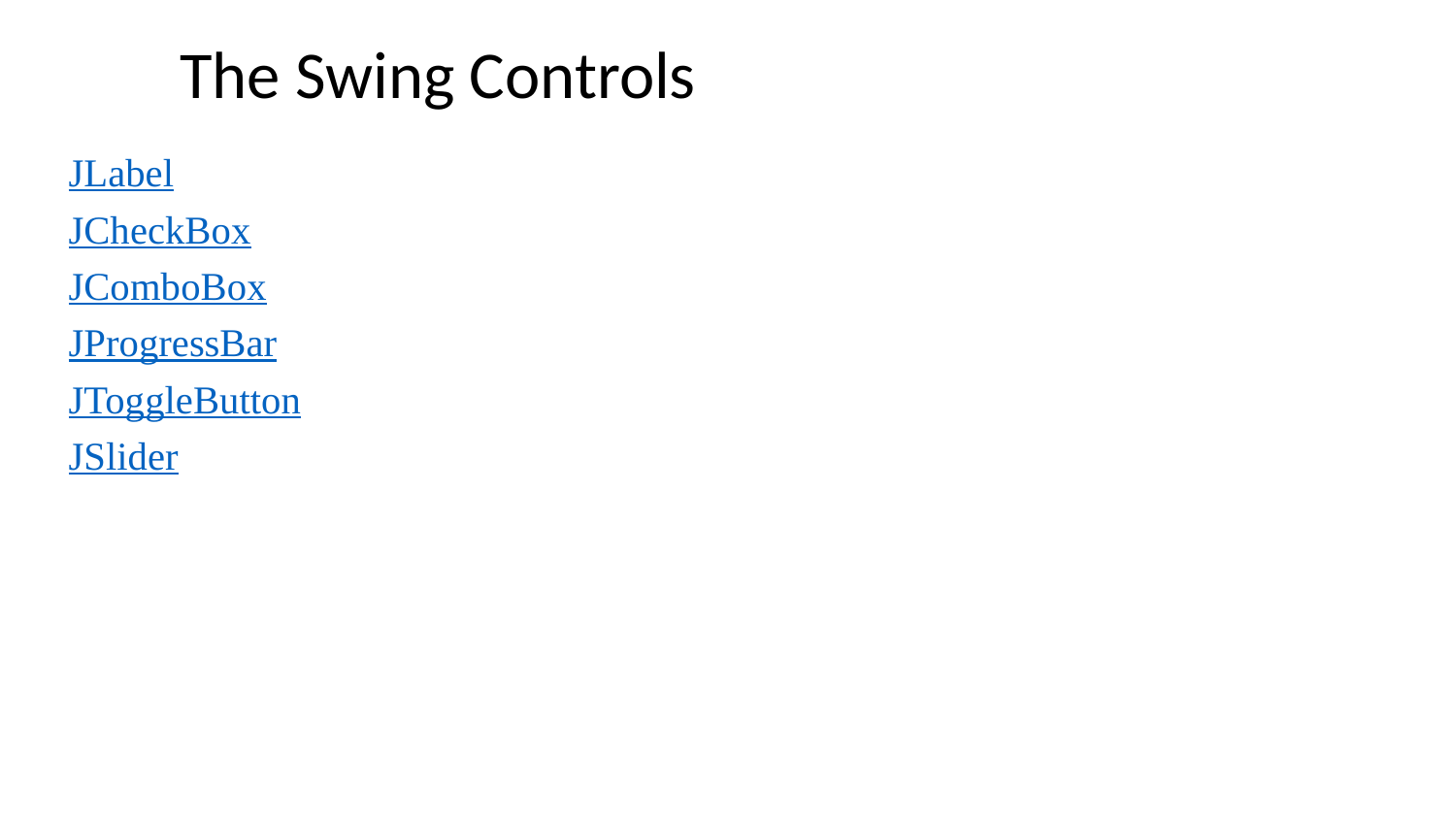

# The Swing Controls
JLabel
JCheckBox
JComboBox
JProgressBar
JToggleButton
JSlider